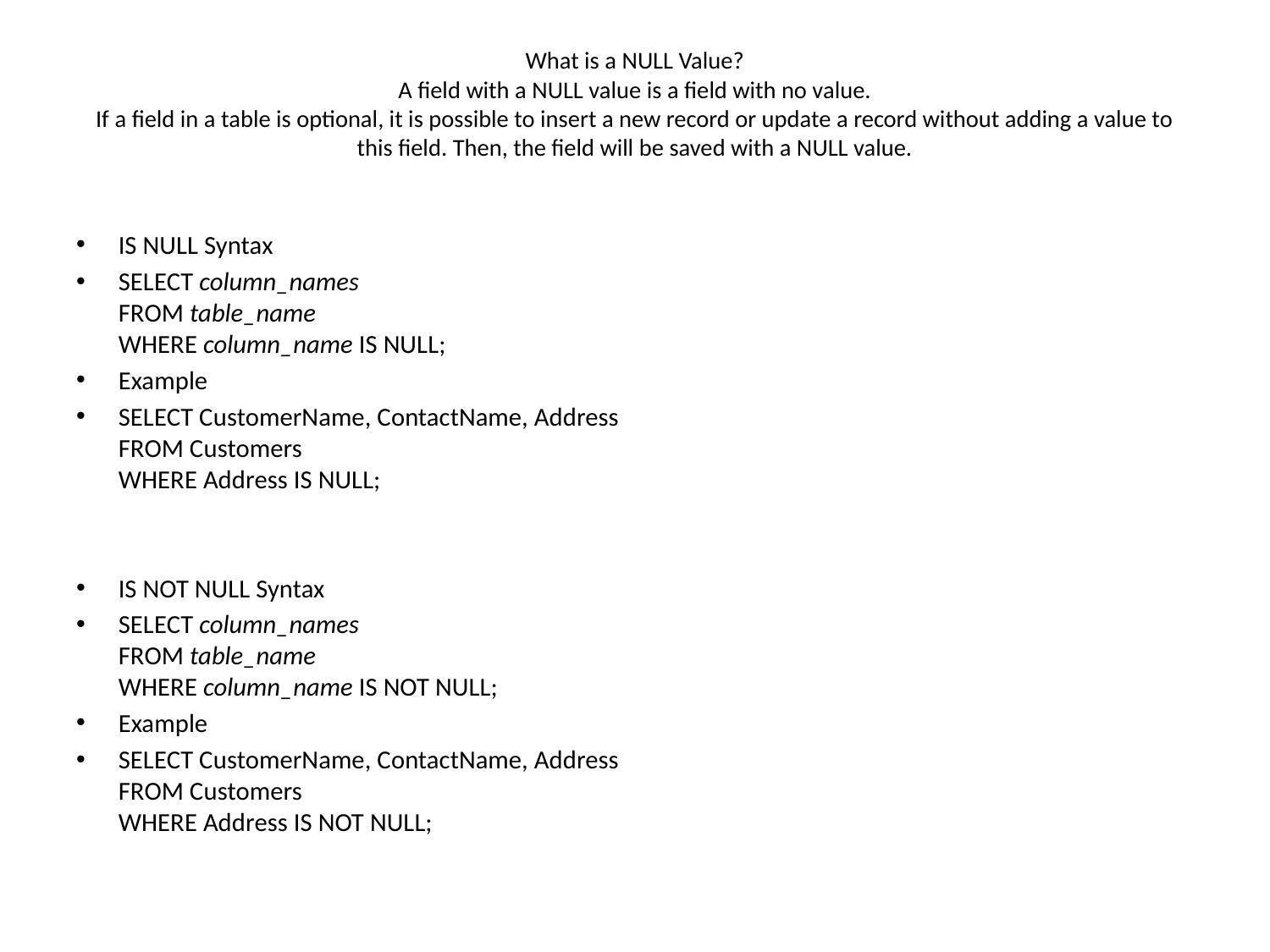

# What is a NULL Value? A field with a NULL value is a field with no value. If a field in a table is optional, it is possible to insert a new record or update a record without adding a value to this field. Then, the field will be saved with a NULL value.
IS NULL Syntax
SELECT column_names
FROM table_name
WHERE column_name IS NULL;
Example
SELECT CustomerName, ContactName, Address
FROM Customers
WHERE Address IS NULL;

IS NOT NULL Syntax
SELECT column_names
FROM table_name
WHERE column_name IS NOT NULL;
Example
SELECT CustomerName, ContactName, Address
FROM Customers
WHERE Address IS NOT NULL;